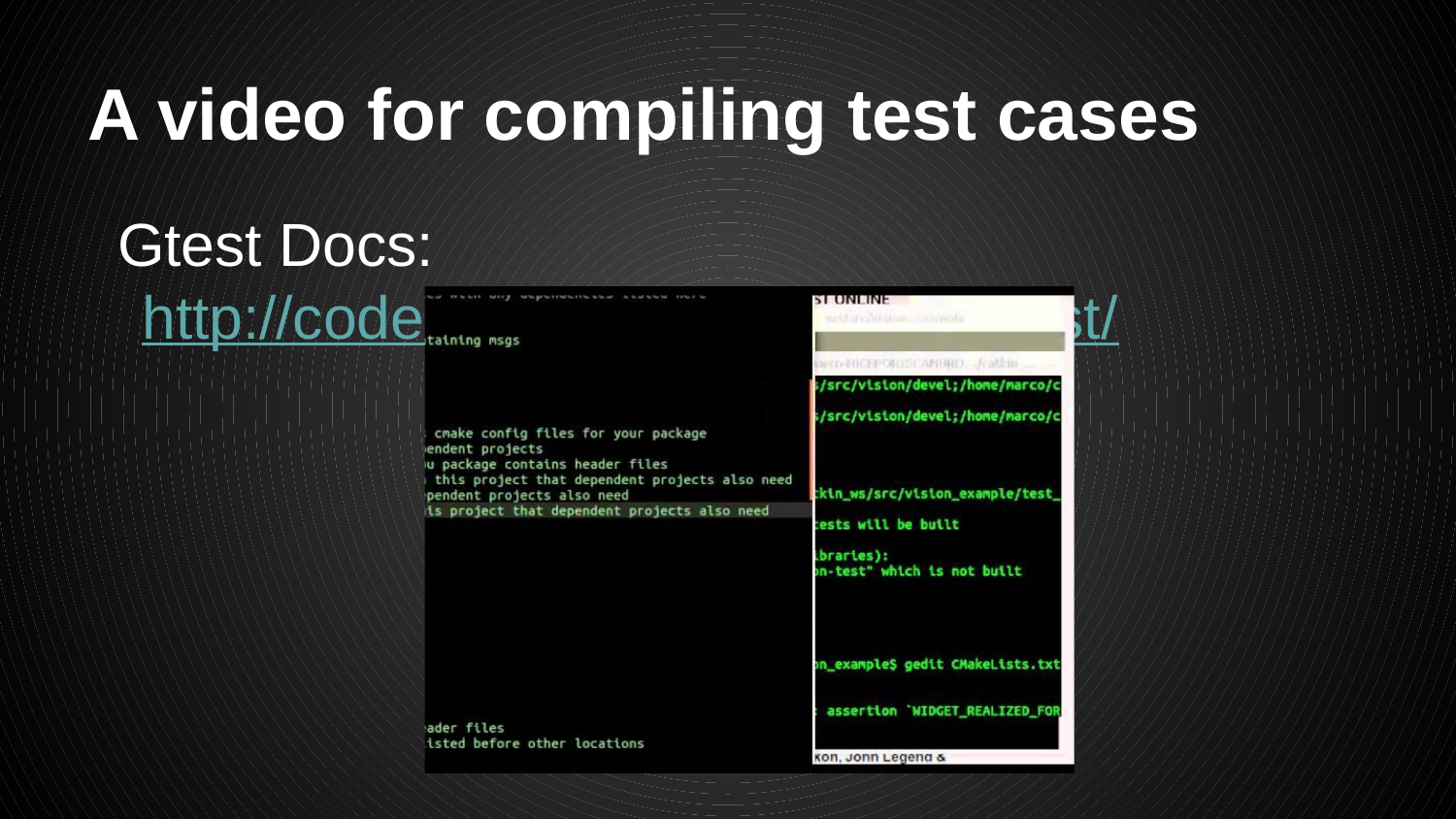

# A video for compiling test cases
Gtest Docs: http://code.google.com/p/googletest/